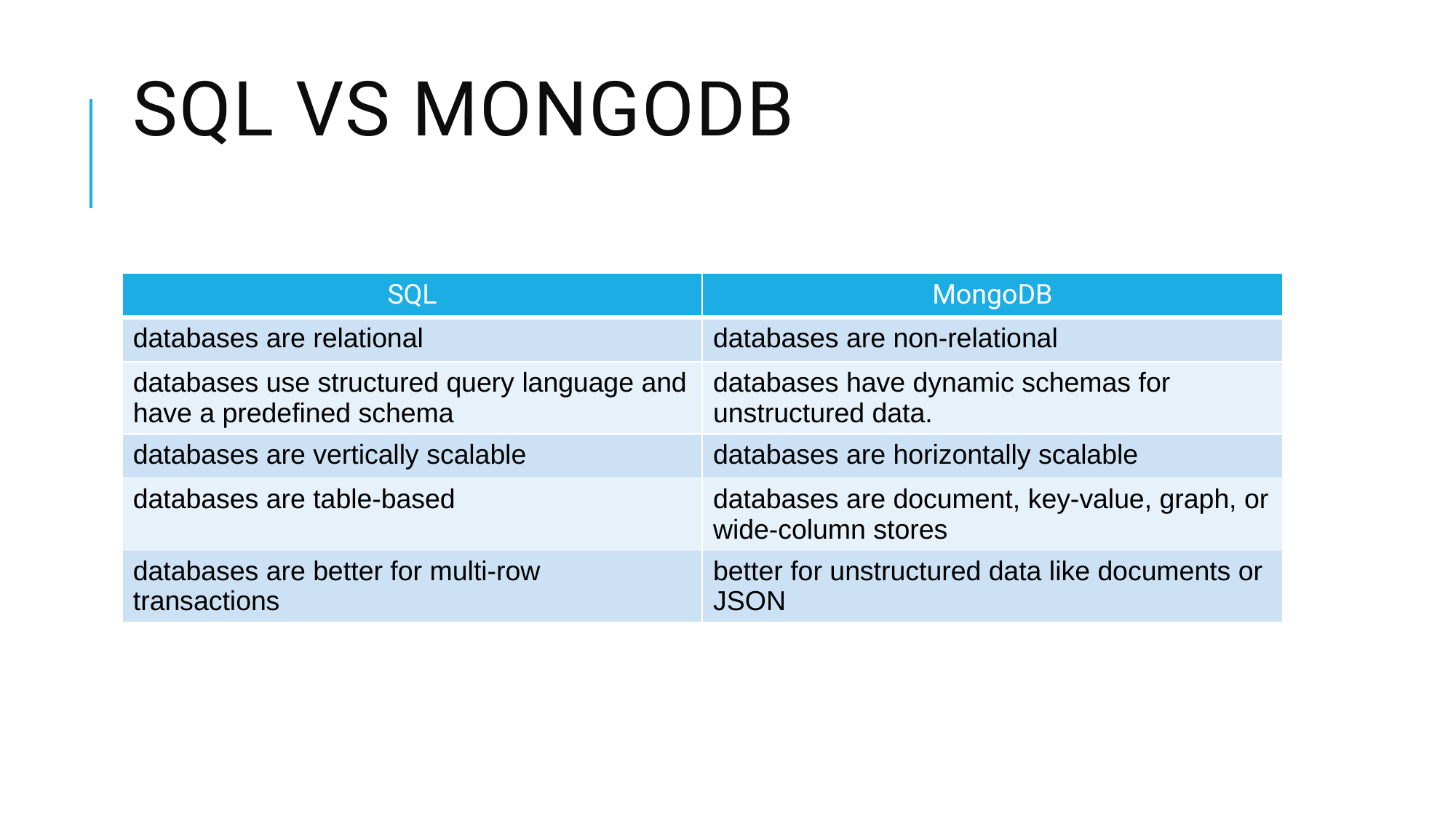

# SQL vs MongoDB
| SQL | MongoDB |
| --- | --- |
| databases are relational | databases are non-relational |
| databases use structured query language and have a predefined schema | databases have dynamic schemas for unstructured data. |
| databases are vertically scalable | databases are horizontally scalable |
| databases are table-based | databases are document, key-value, graph, or wide-column stores |
| databases are better for multi-row transactions | better for unstructured data like documents or JSON |